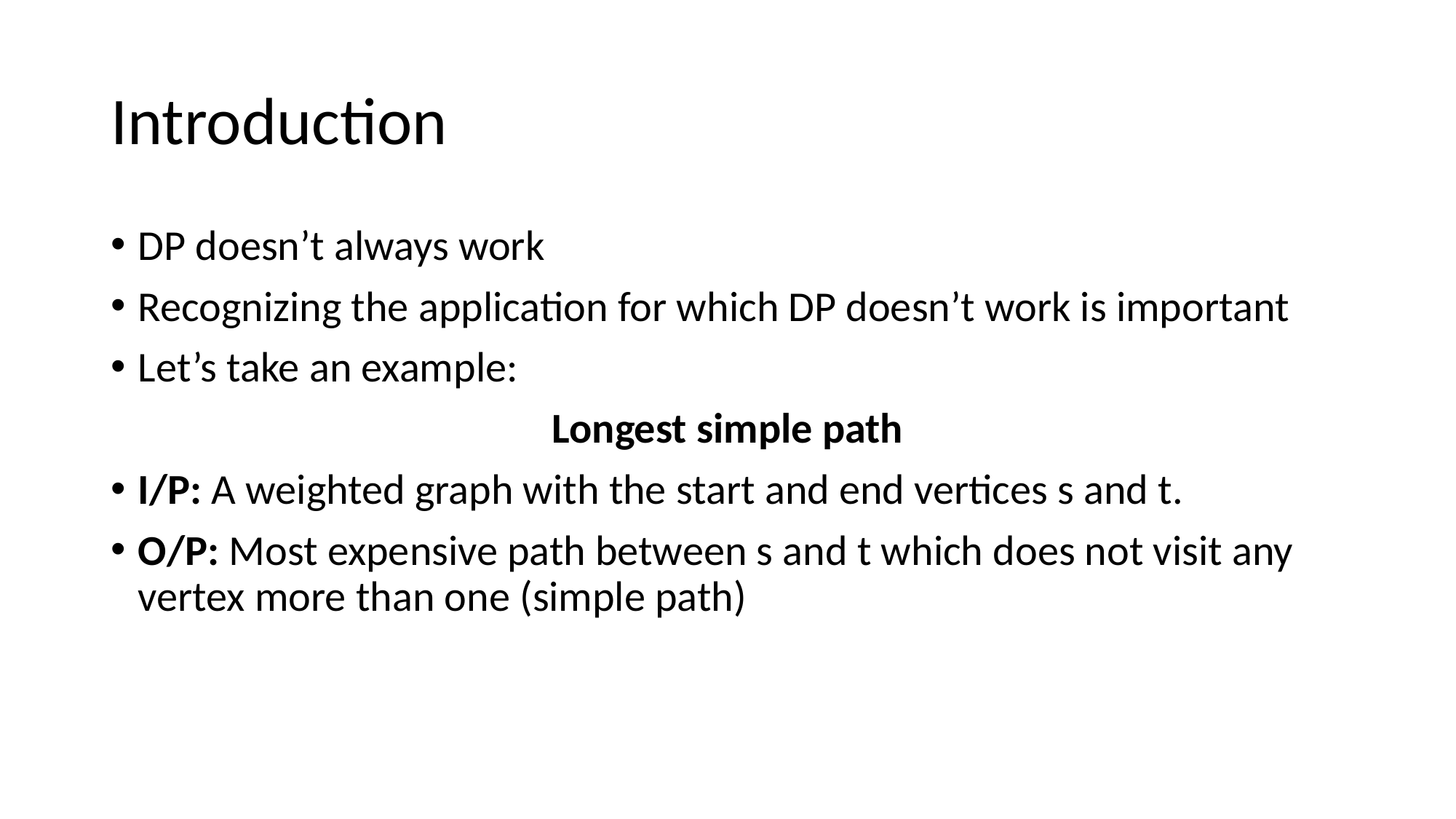

# Introduction
DP doesn’t always work
Recognizing the application for which DP doesn’t work is important
Let’s take an example:
Longest simple path
I/P: A weighted graph with the start and end vertices s and t.
O/P: Most expensive path between s and t which does not visit any vertex more than one (simple path)